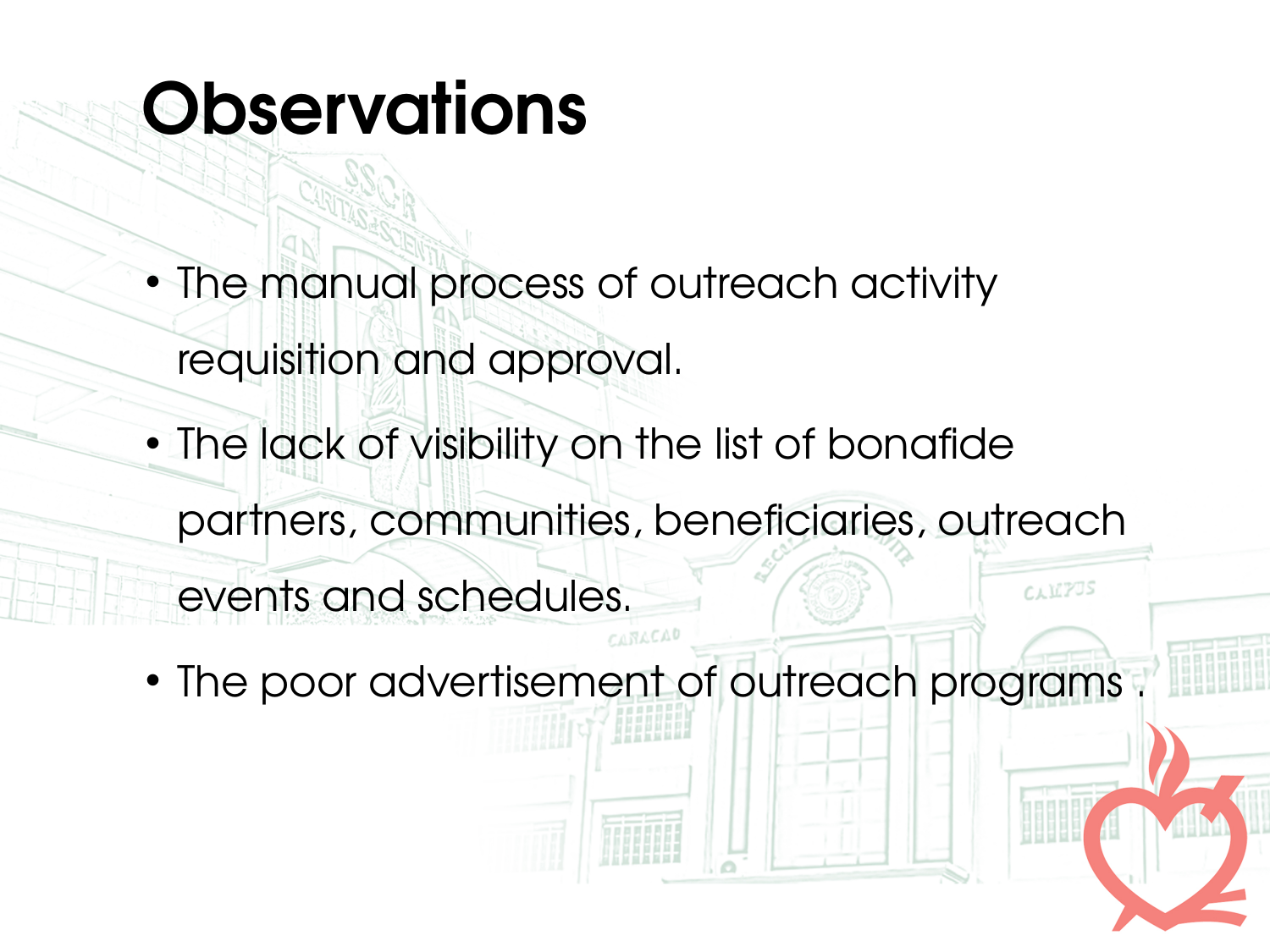

# Observations

The manual process of outreach activity requisition and approval.
The lack of visibility on the list of bonafide partners, communities, beneficiaries, outreach events and schedules.
The poor advertisement of outreach programs .